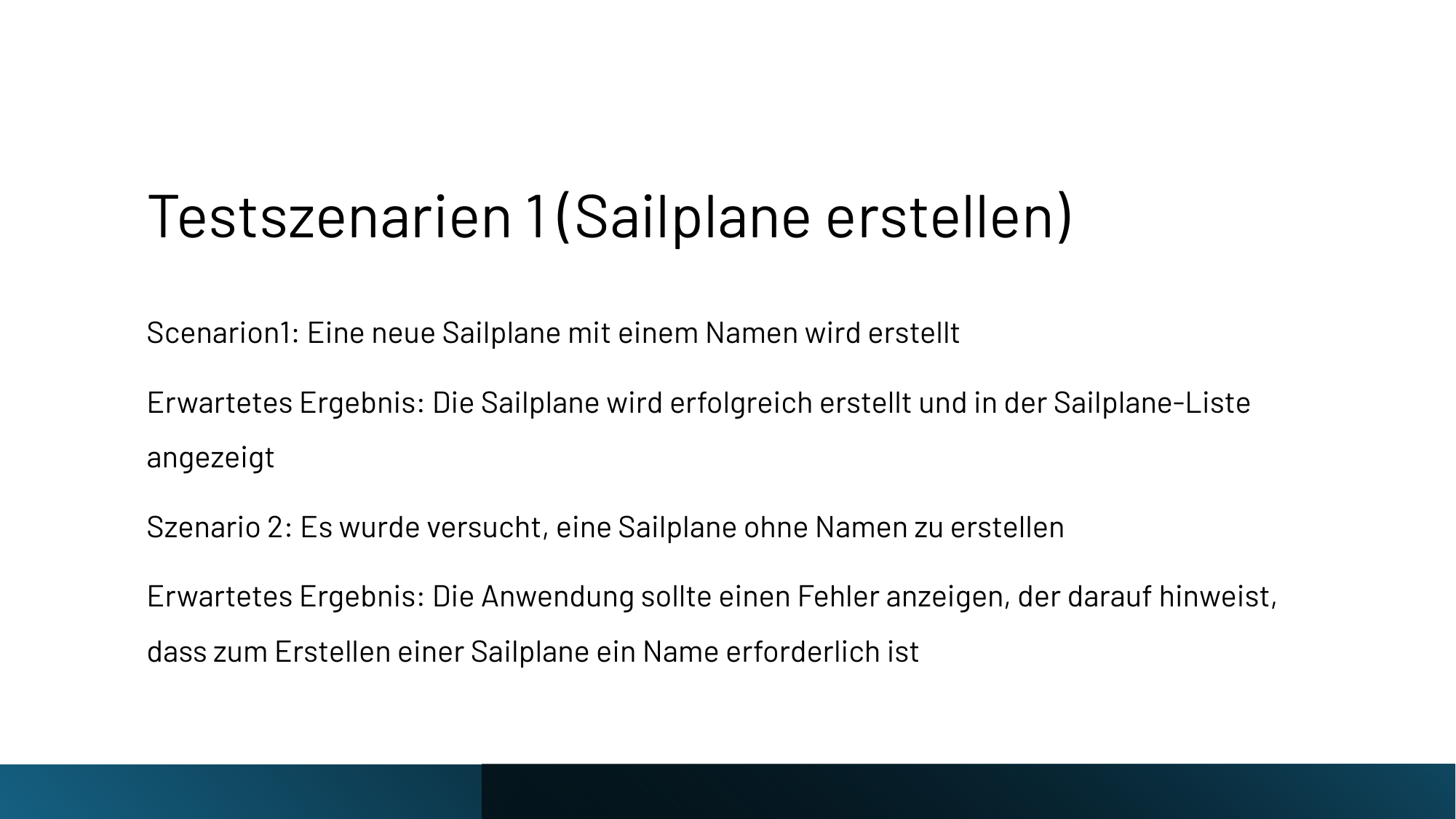

# Testszenarien 1 (Sailplane erstellen)
Scenarion1: Eine neue Sailplane mit einem Namen wird erstellt
Erwartetes Ergebnis: Die Sailplane wird erfolgreich erstellt und in der Sailplane-Liste angezeigt
Szenario 2: Es wurde versucht, eine Sailplane ohne Namen zu erstellen
Erwartetes Ergebnis: Die Anwendung sollte einen Fehler anzeigen, der darauf hinweist, dass zum Erstellen einer Sailplane ein Name erforderlich ist